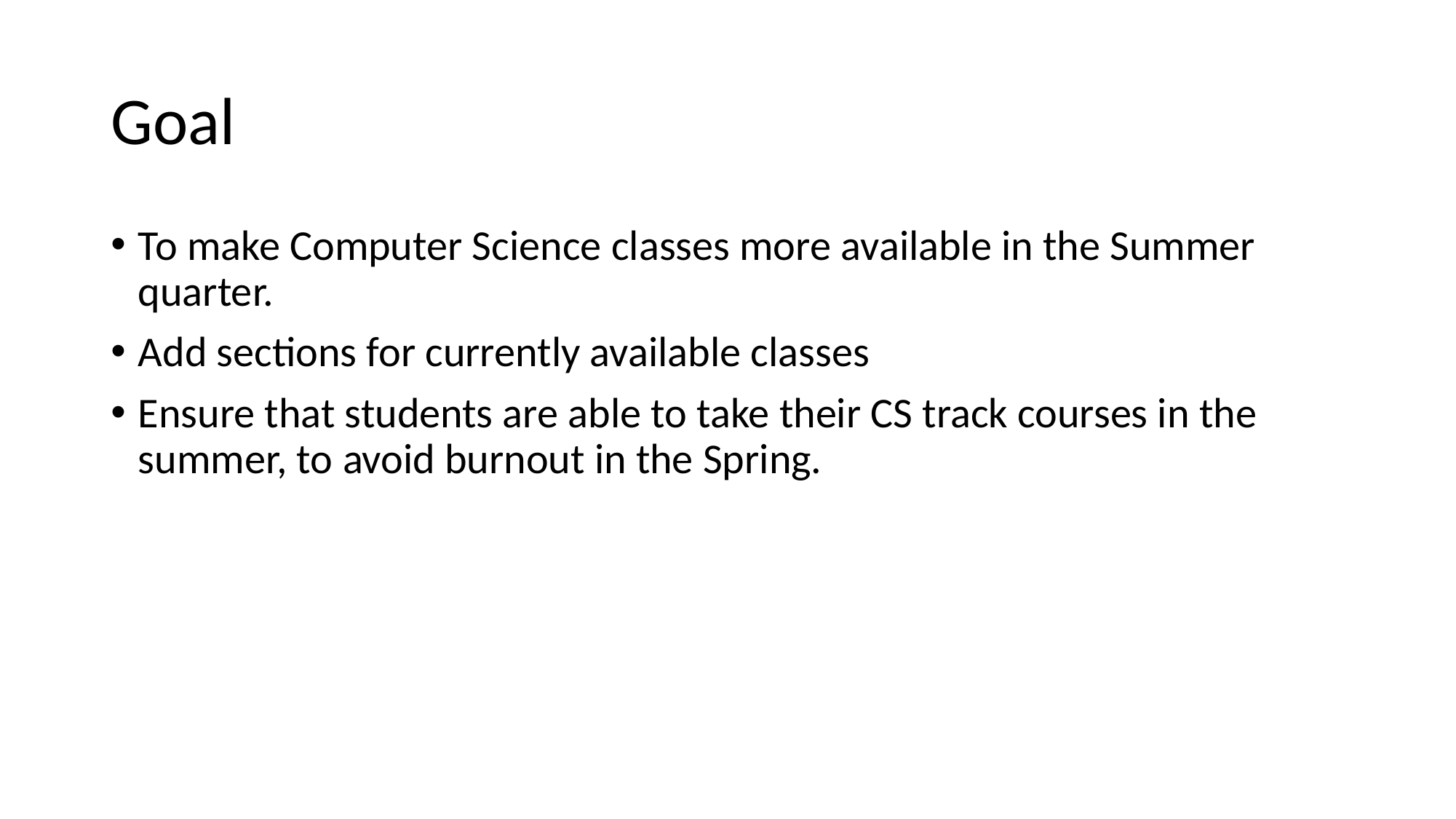

# Goal
To make Computer Science classes more available in the Summer quarter.
Add sections for currently available classes
Ensure that students are able to take their CS track courses in the summer, to avoid burnout in the Spring.